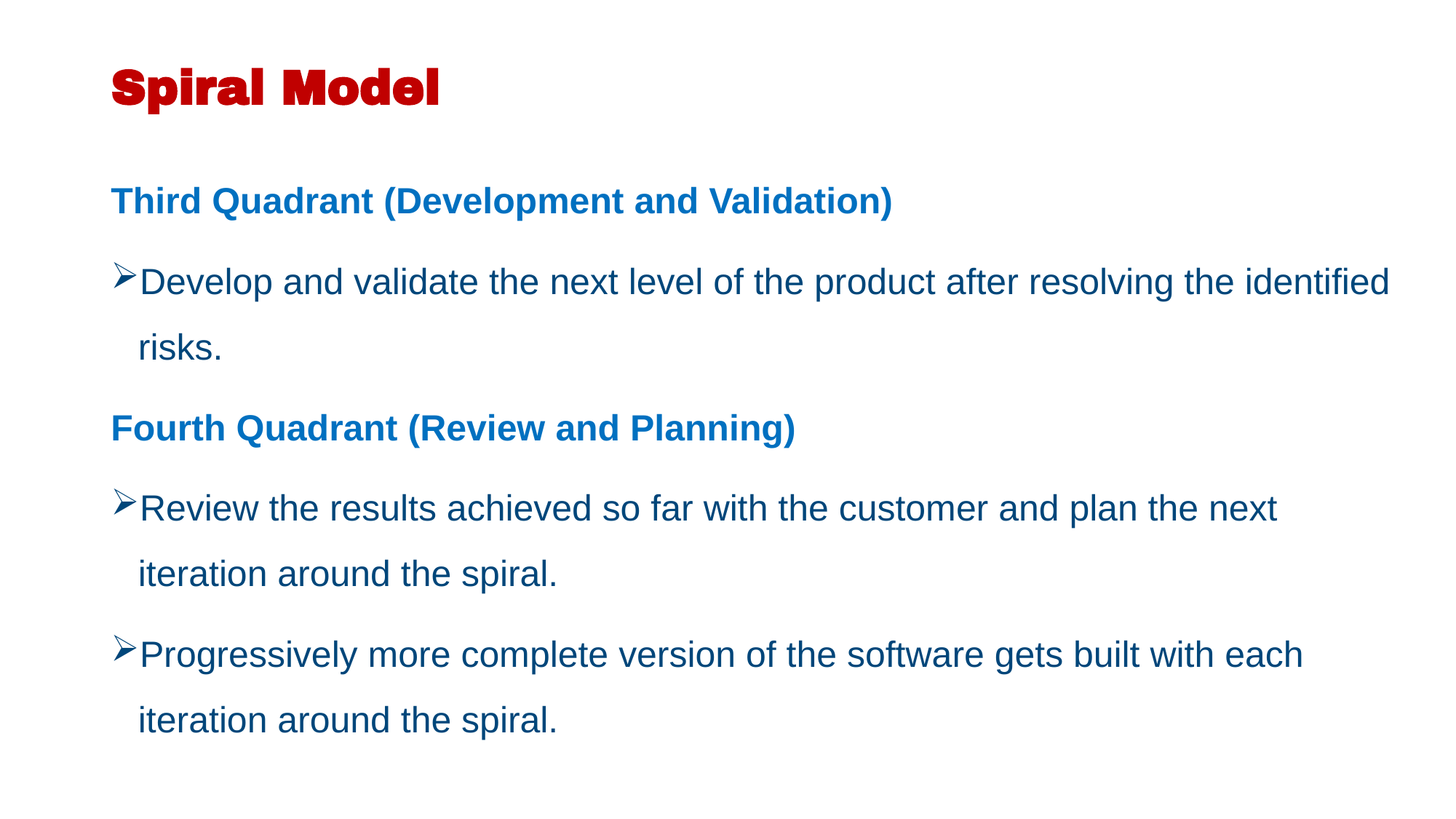

# Spiral Model
Third Quadrant (Development and Validation)
Develop and validate the next level of the product after resolving the identified risks.
Fourth Quadrant (Review and Planning)
Review the results achieved so far with the customer and plan the next iteration around the spiral.
Progressively more complete version of the software gets built with each iteration around the spiral.